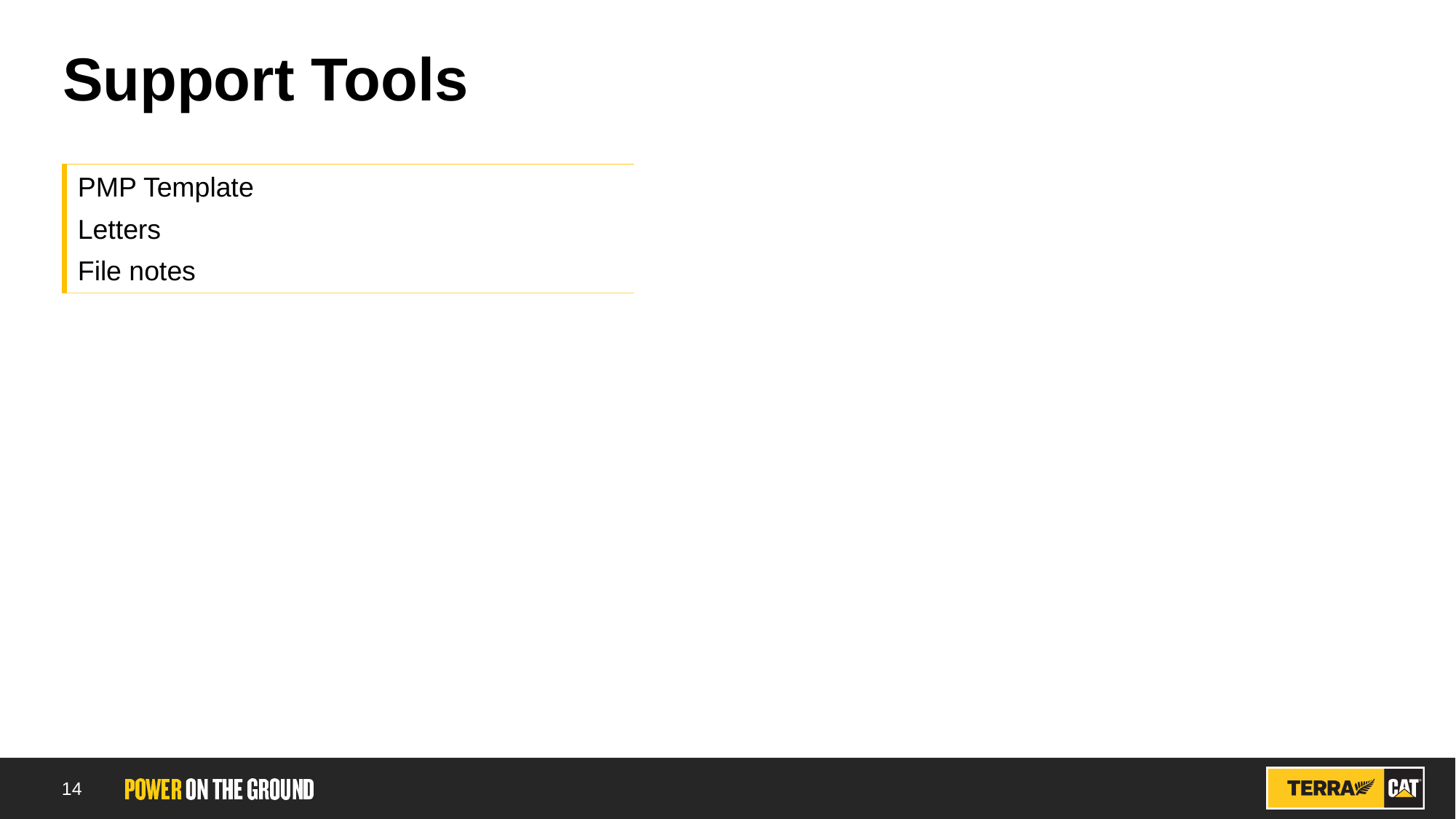

# Support Tools
PMP Template
Letters
File notes